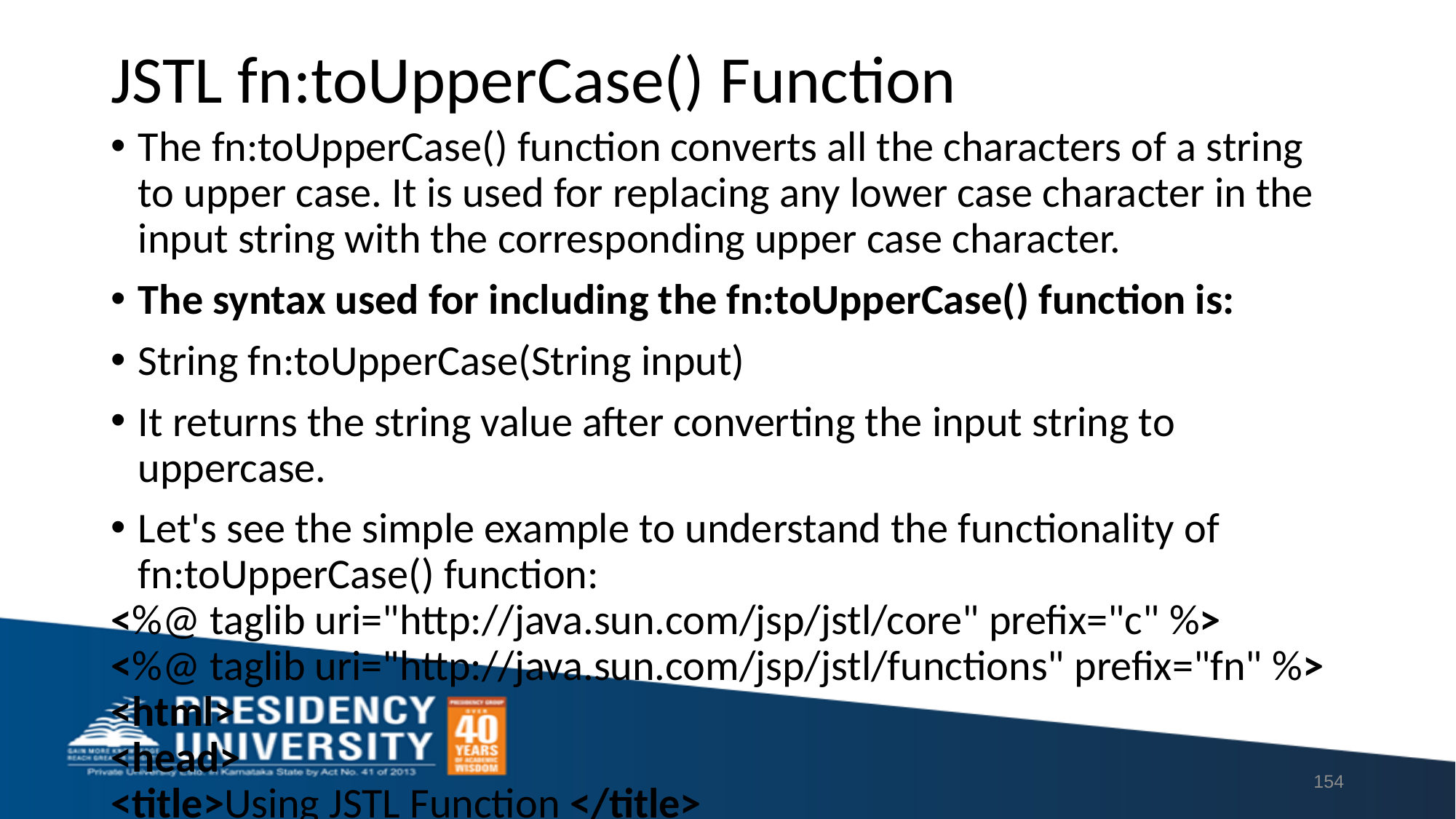

# JSTL fn:toUpperCase() Function
The fn:toUpperCase() function converts all the characters of a string to upper case. It is used for replacing any lower case character in the input string with the corresponding upper case character.
The syntax used for including the fn:toUpperCase() function is:
String fn:toUpperCase(String input)
It returns the string value after converting the input string to uppercase.
Let's see the simple example to understand the functionality of fn:toUpperCase() function:
<%@ taglib uri="http://java.sun.com/jsp/jstl/core" prefix="c" %>
<%@ taglib uri="http://java.sun.com/jsp/jstl/functions" prefix="fn" %>
<html>
<head>
<title>Using JSTL Function </title>
</head>
<body>
  <c:set var="site" value="javatpoint.com"/>
  <c:set var="author" value="Sonoo Jaiswal"/>
  Hi, This is ${fn:toUpperCase(site)} developed by ${fn:toUpperCase(author)}.
</body>
</html>

154